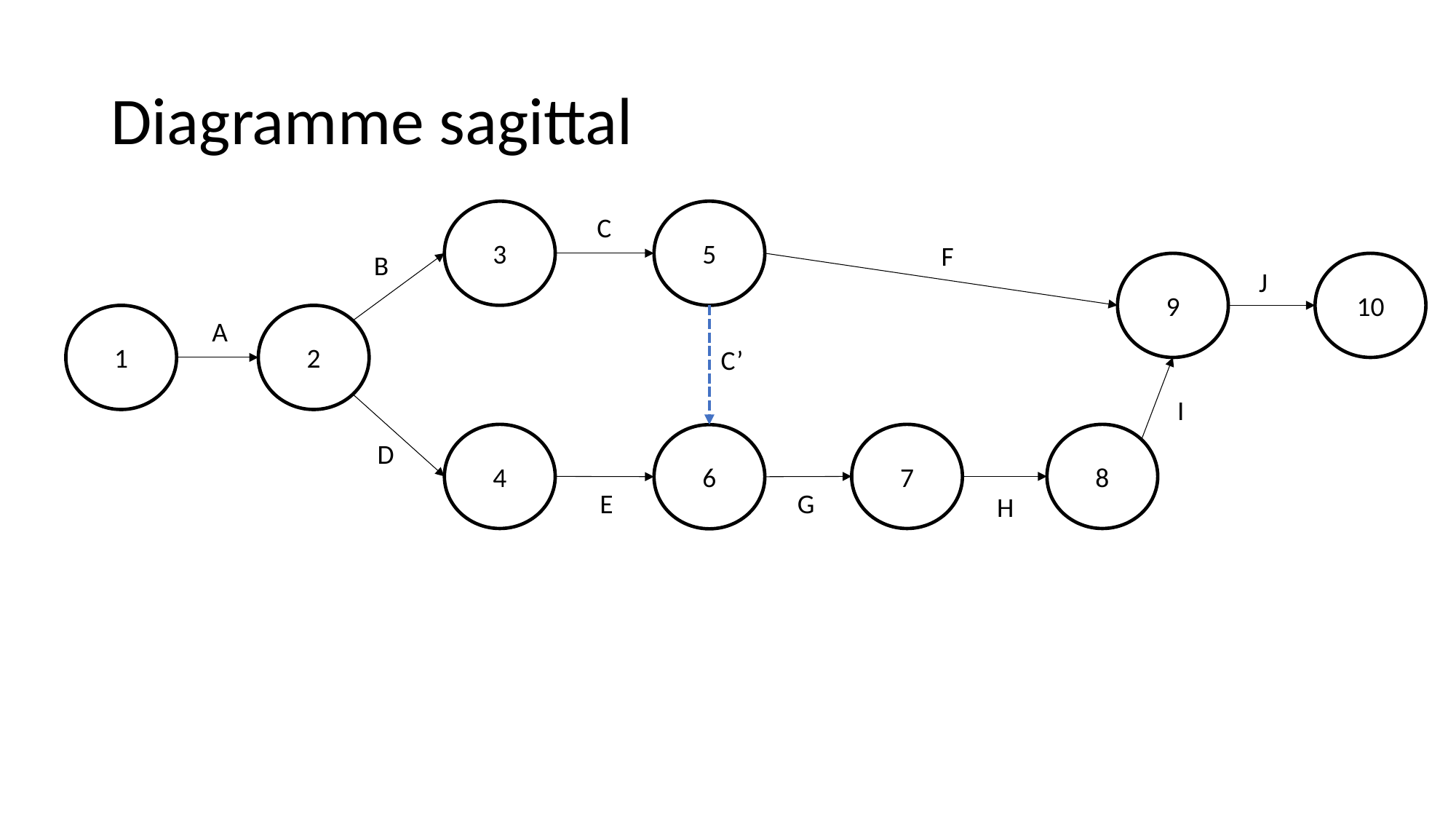

# Diagramme sagittal
3
5
C
F
B
9
10
J
1
2
A
C’
I
8
7
4
6
D
E
G
H